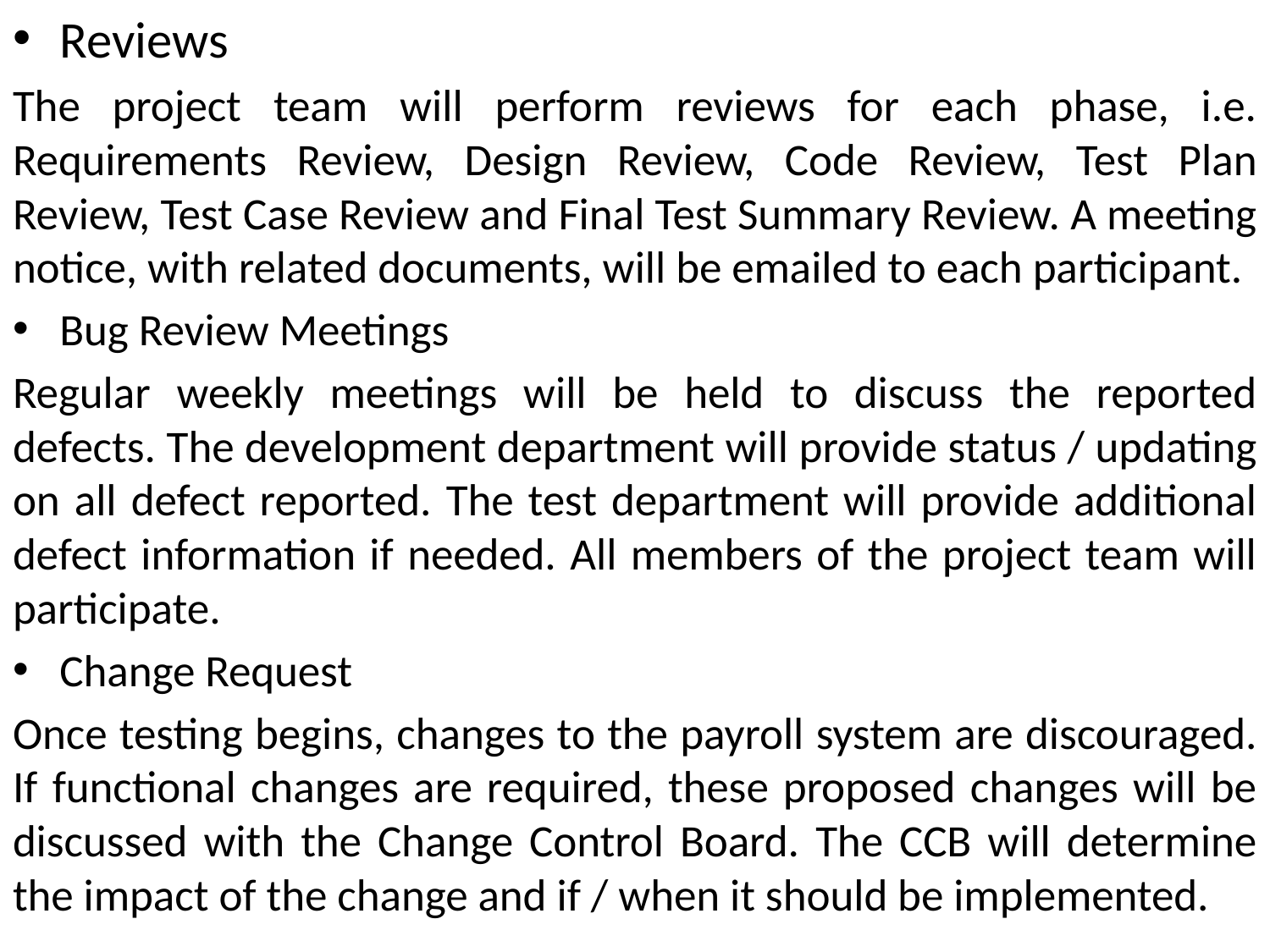

Reviews
The project team will perform reviews for each phase, i.e. Requirements Review, Design Review, Code Review, Test Plan Review, Test Case Review and Final Test Summary Review. A meeting notice, with related documents, will be emailed to each participant.
Bug Review Meetings
Regular weekly meetings will be held to discuss the reported defects. The development department will provide status / updating on all defect reported. The test department will provide additional defect information if needed. All members of the project team will participate.
Change Request
Once testing begins, changes to the payroll system are discouraged. If functional changes are required, these proposed changes will be discussed with the Change Control Board. The CCB will determine the impact of the change and if / when it should be implemented.